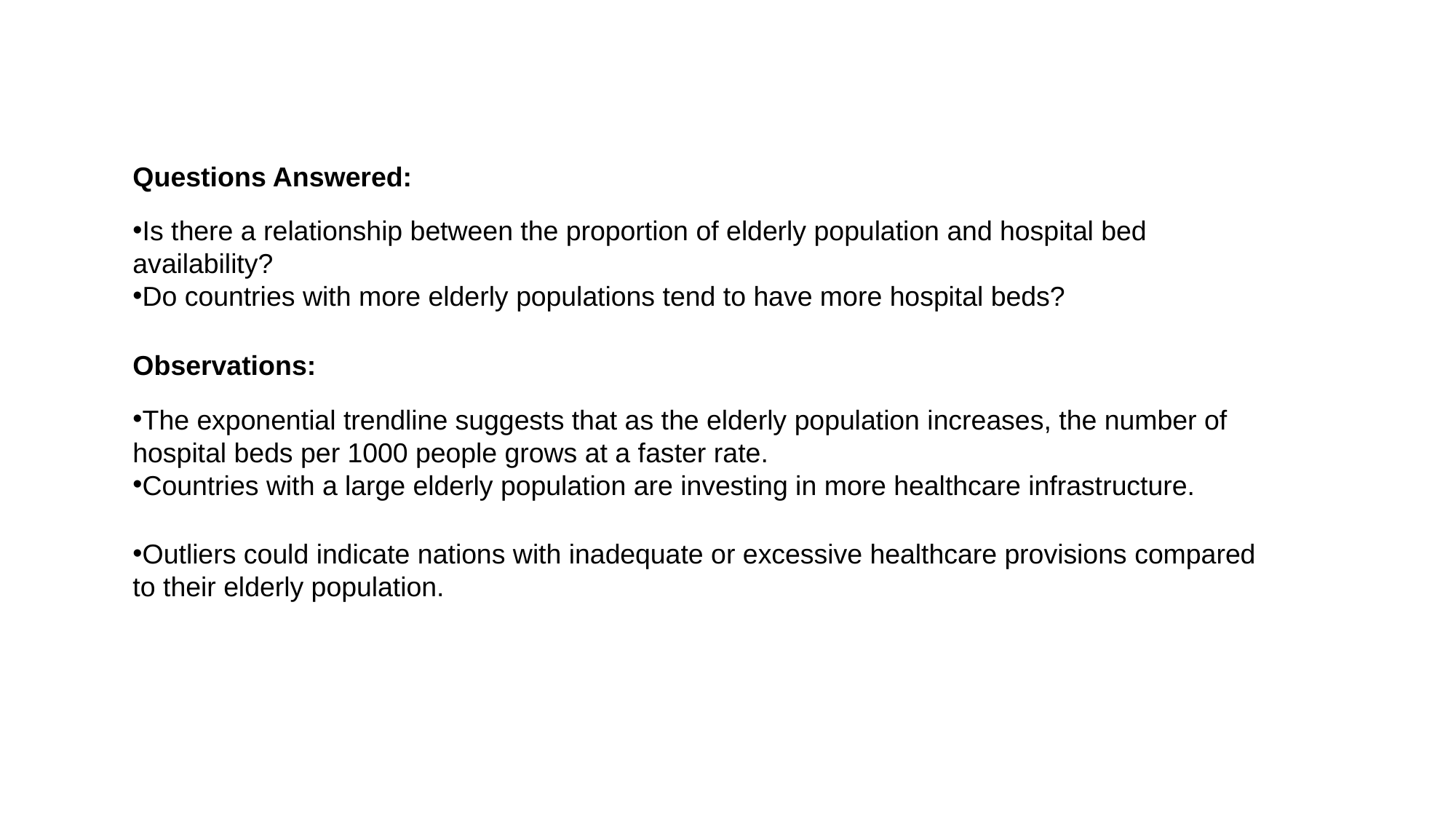

Questions Answered:
Is there a relationship between the proportion of elderly population and hospital bed availability?
Do countries with more elderly populations tend to have more hospital beds?
Observations:
The exponential trendline suggests that as the elderly population increases, the number of hospital beds per 1000 people grows at a faster rate.
Countries with a large elderly population are investing in more healthcare infrastructure.
Outliers could indicate nations with inadequate or excessive healthcare provisions compared to their elderly population.